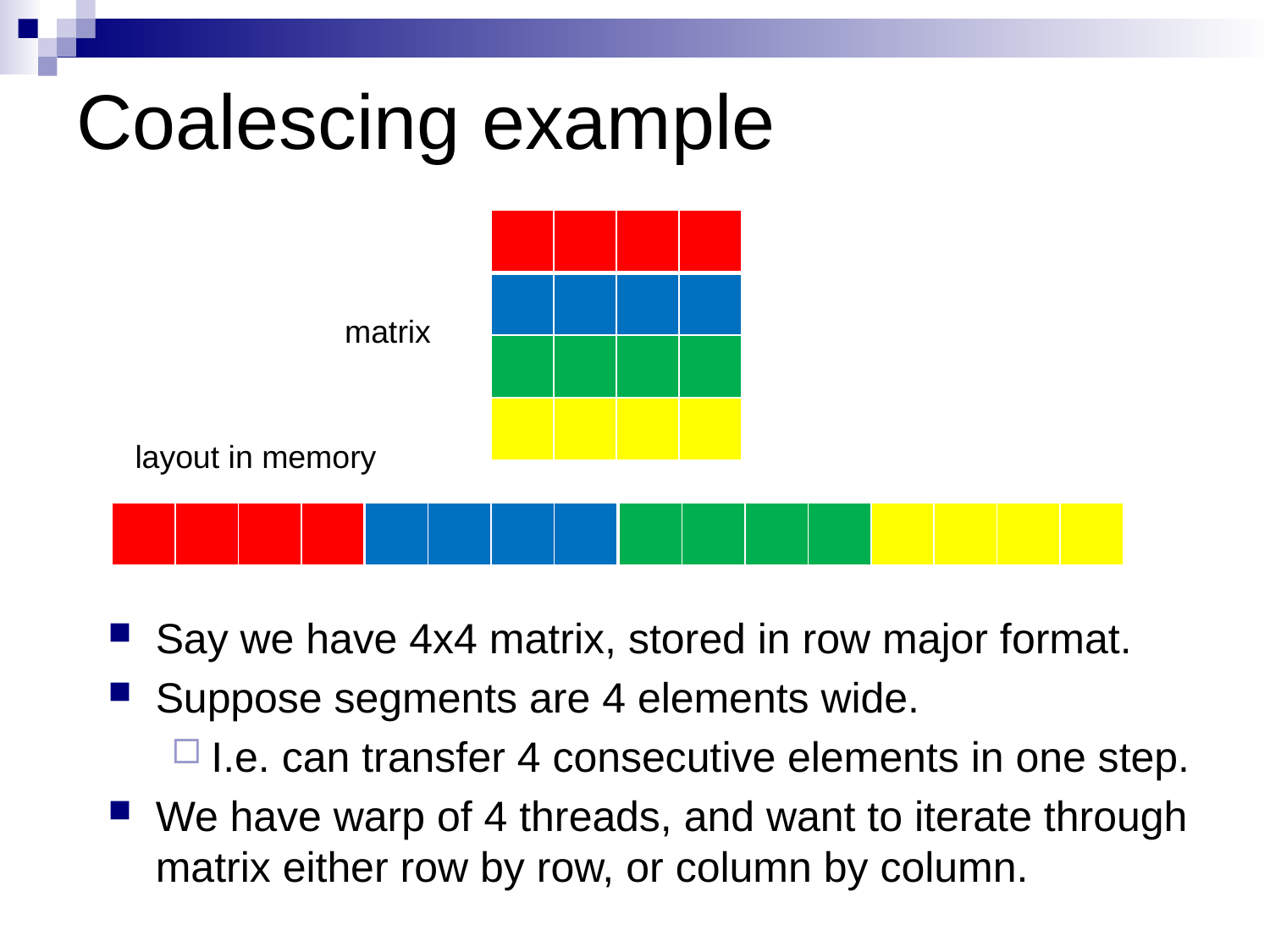

# Coalescing example
|  |  |  |  |
| --- | --- | --- | --- |
|  |  |  |  |
|  |  |  |  |
|  |  |  |  |
matrix
layout in memory
|  |  |  |  |
| --- | --- | --- | --- |
|  |  |  |  |
| --- | --- | --- | --- |
|  |  |  |  |
| --- | --- | --- | --- |
|  |  |  |  |
| --- | --- | --- | --- |
Say we have 4x4 matrix, stored in row major format.
Suppose segments are 4 elements wide.
I.e. can transfer 4 consecutive elements in one step.
We have warp of 4 threads, and want to iterate through matrix either row by row, or column by column.